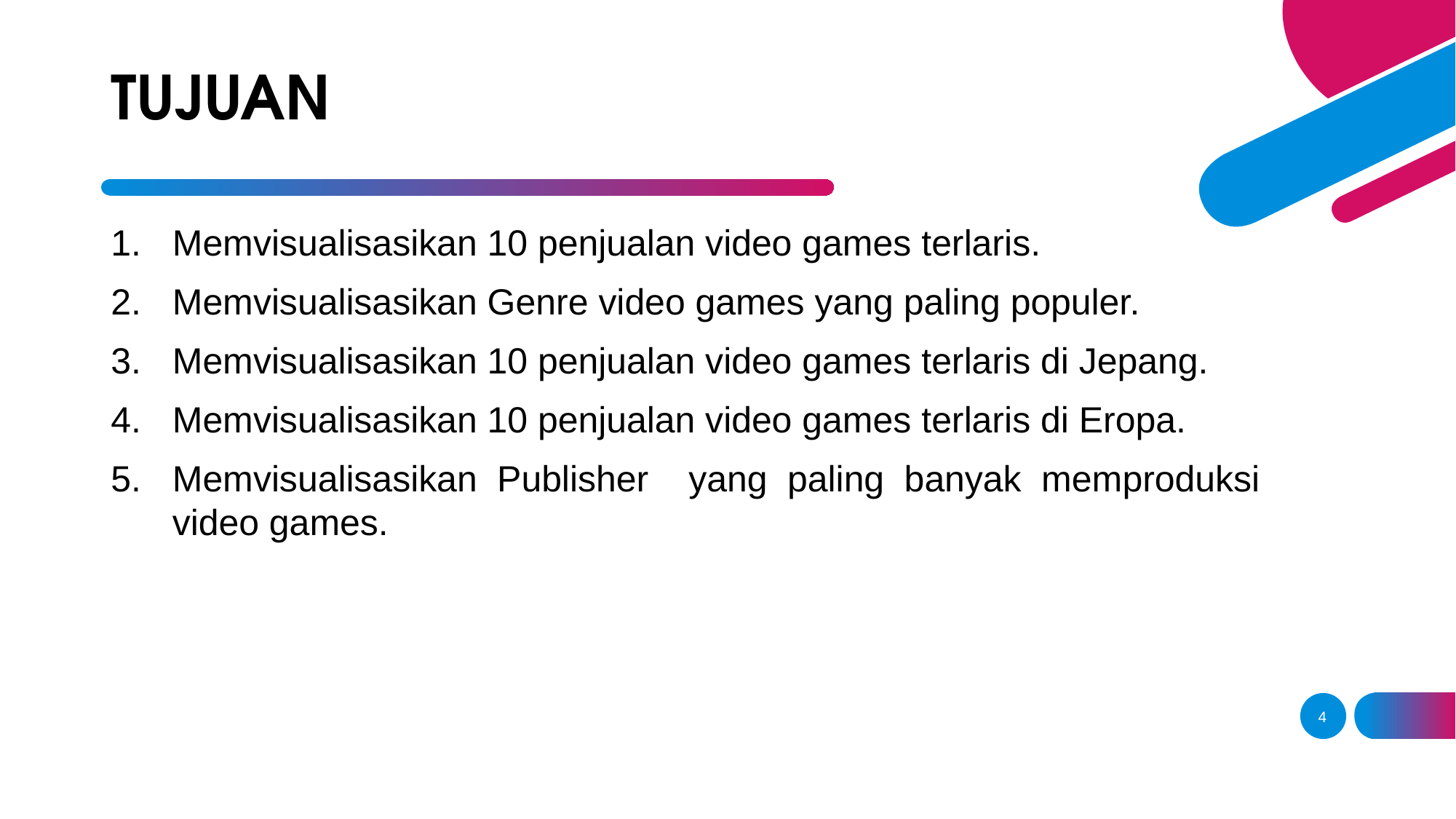

# TUJUAN
Memvisualisasikan 10 penjualan video games terlaris.
Memvisualisasikan Genre video games yang paling populer.
Memvisualisasikan 10 penjualan video games terlaris di Jepang.
Memvisualisasikan 10 penjualan video games terlaris di Eropa.
Memvisualisasikan Publisher  yang paling banyak memproduksi video games.

4